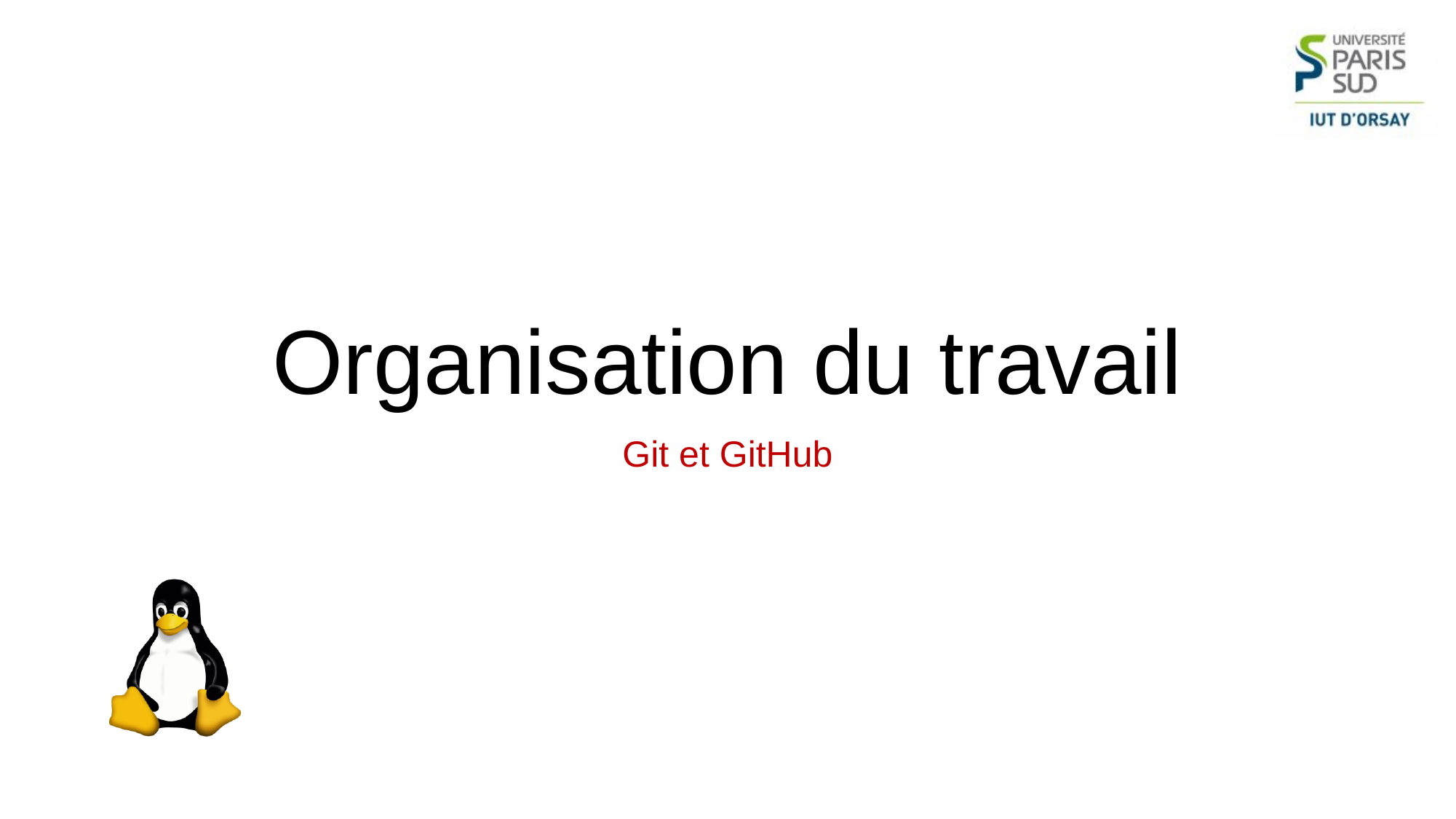

# Organisation du travail
Git et GitHub